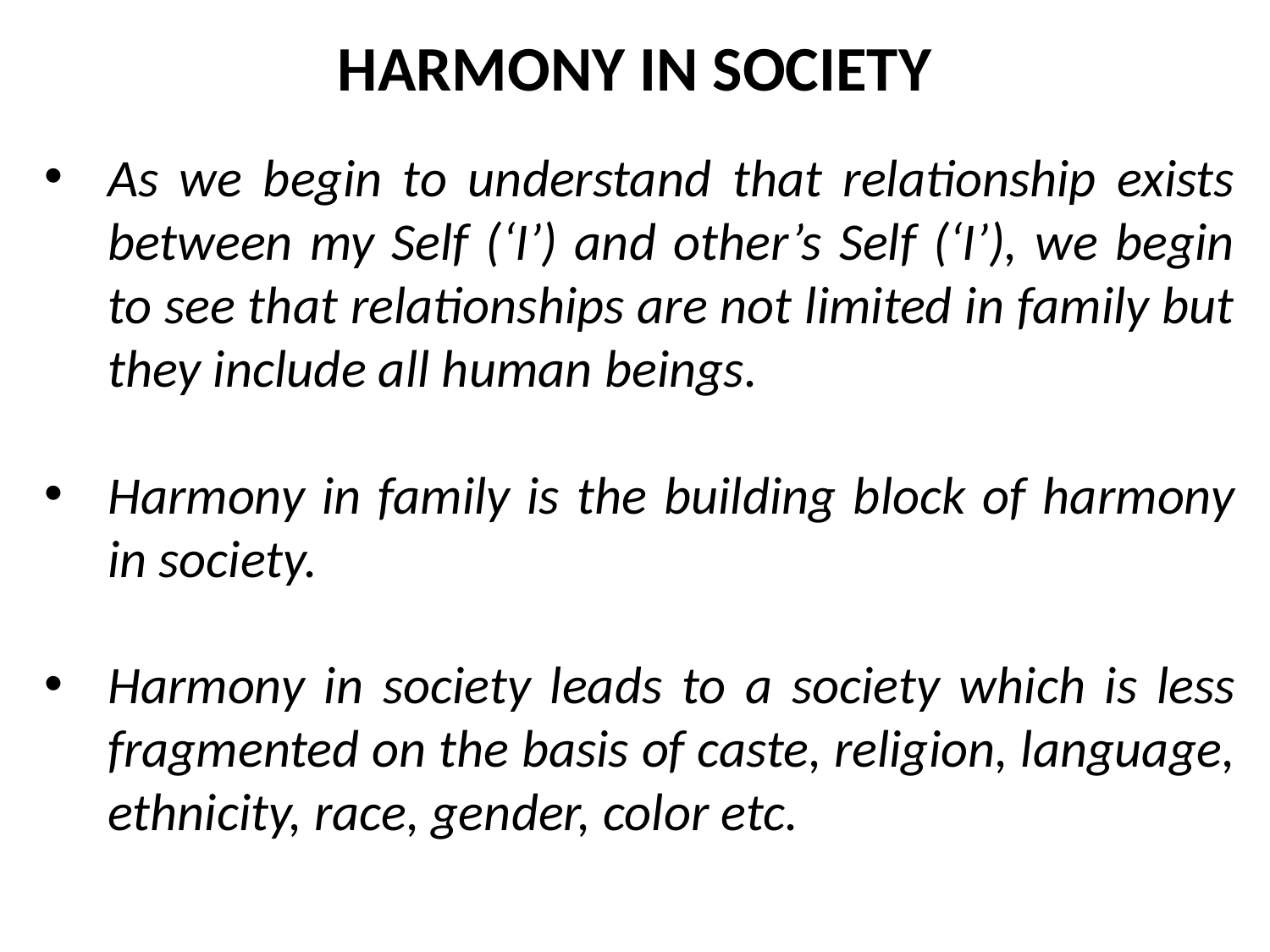

HARMONY IN SOCIETY
As we begin to understand that relationship exists between my Self (‘I’) and other’s Self (‘I’), we begin to see that relationships are not limited in family but they include all human beings.

Harmony in family is the building block of harmony in society.

Harmony in society leads to a society which is less fragmented on the basis of caste, religion, language, ethnicity, race, gender, color etc.